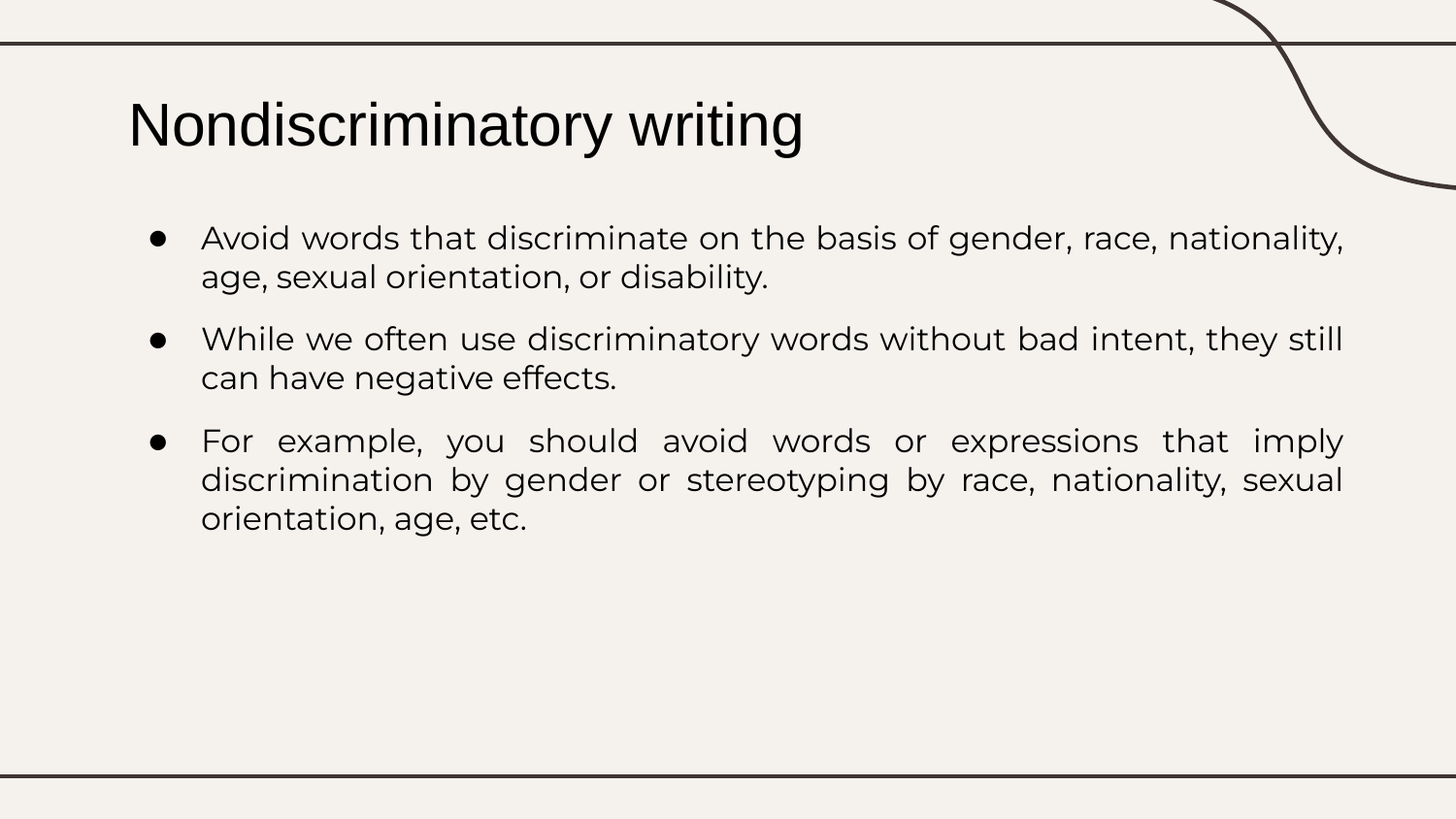

# Nondiscriminatory writing
Avoid words that discriminate on the basis of gender, race, nationality, age, sexual orientation, or disability.
While we often use discriminatory words without bad intent, they still can have negative effects.
For example, you should avoid words or expressions that imply discrimination by gender or stereotyping by race, nationality, sexual orientation, age, etc.